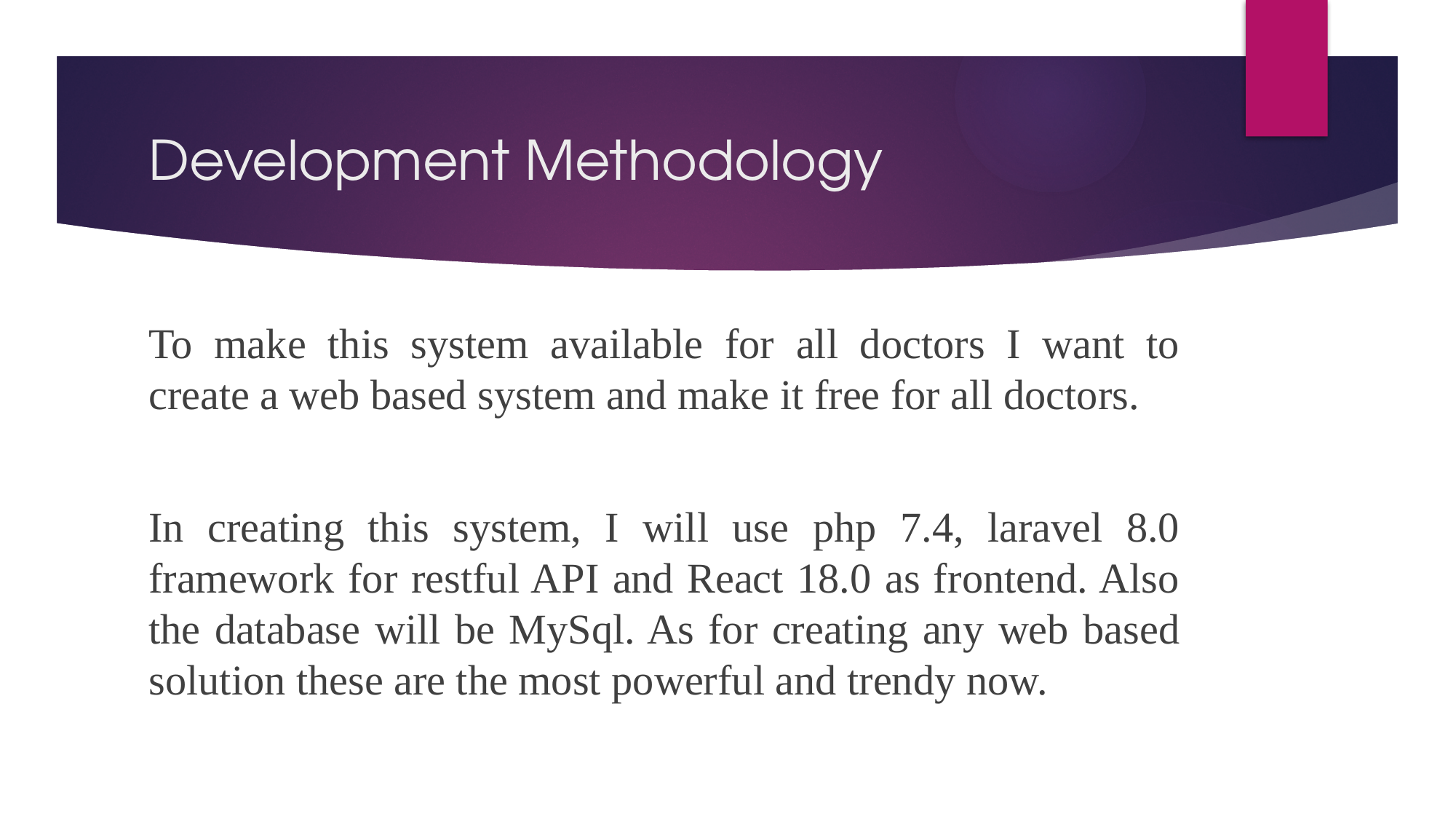

# Development Methodology
To make this system available for all doctors I want to create a web based system and make it free for all doctors.

In creating this system, I will use php 7.4, laravel 8.0 framework for restful API and React 18.0 as frontend. Also the database will be MySql. As for creating any web based solution these are the most powerful and trendy now.